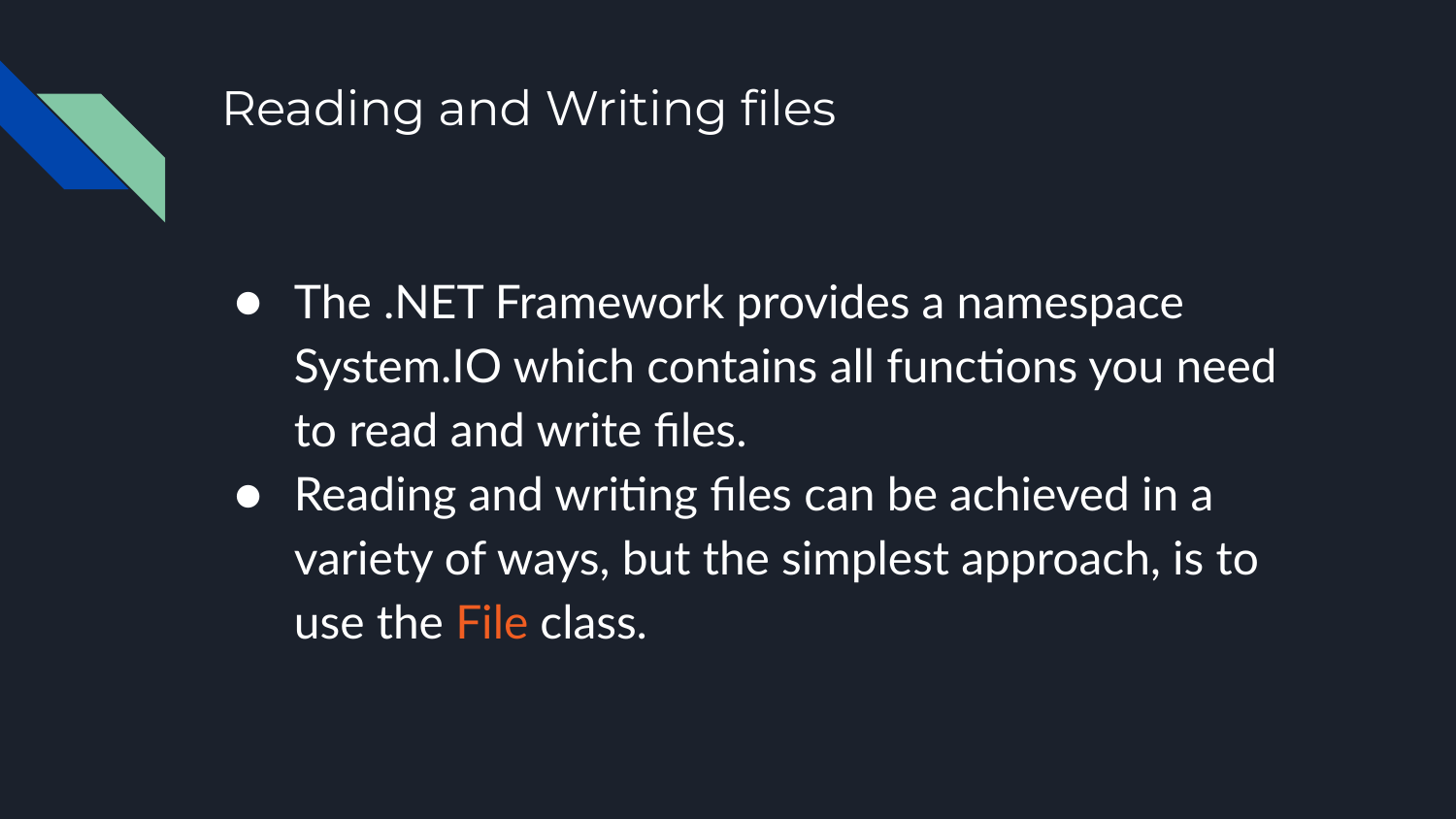

# Reading and Writing files
The .NET Framework provides a namespace System.IO which contains all functions you need to read and write files.
Reading and writing files can be achieved in a variety of ways, but the simplest approach, is to use the File class.